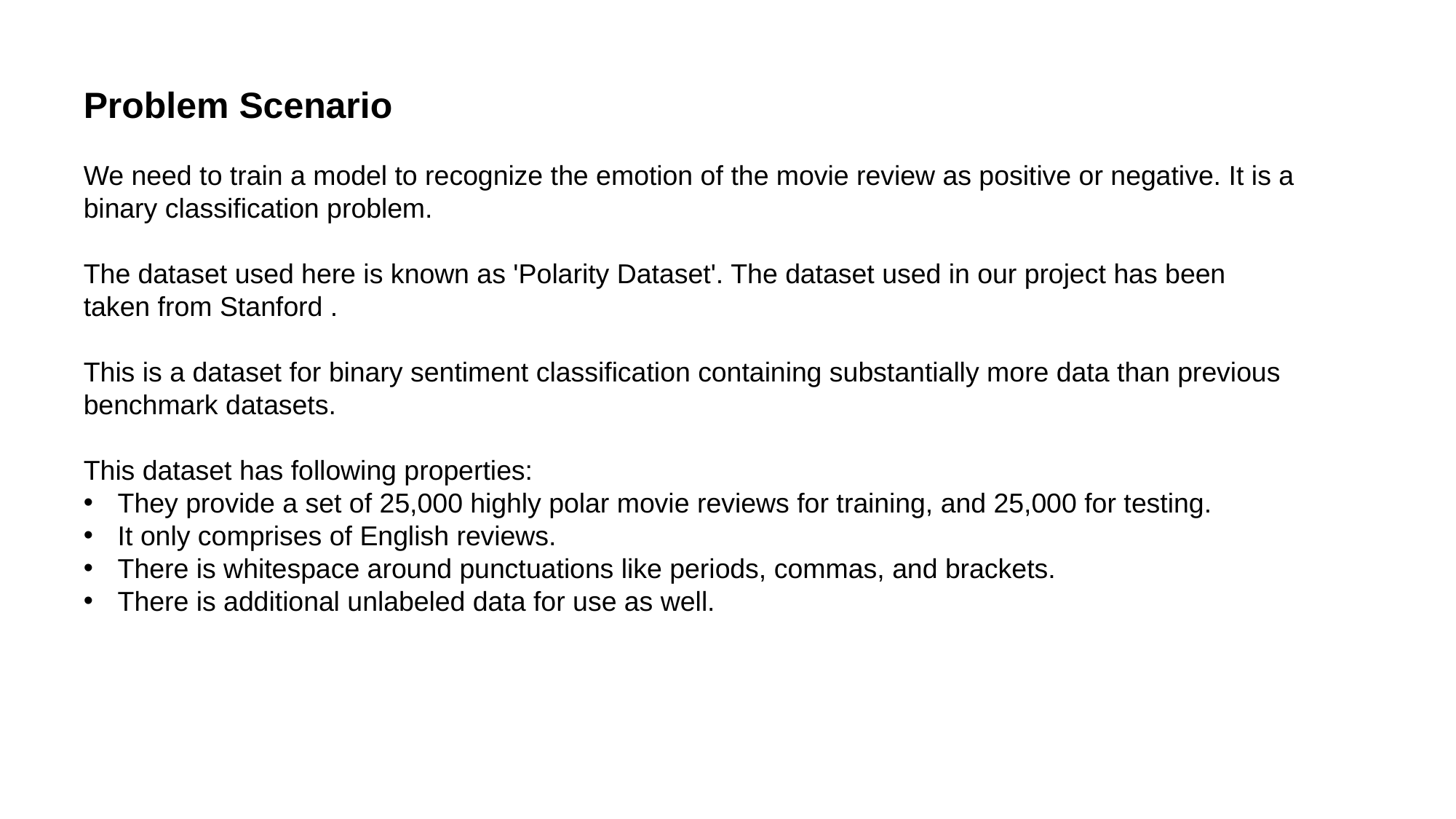

Problem Scenario
We need to train a model to recognize the emotion of the movie review as positive or negative. It is a binary classification problem.
The dataset used here is known as 'Polarity Dataset'. The dataset used in our project has been taken from Stanford .

This is a dataset for binary sentiment classification containing substantially more data than previous benchmark datasets.
This dataset has following properties:
They provide a set of 25,000 highly polar movie reviews for training, and 25,000 for testing.
It only comprises of English reviews.
There is whitespace around punctuations like periods, commas, and brackets.
There is additional unlabeled data for use as well.